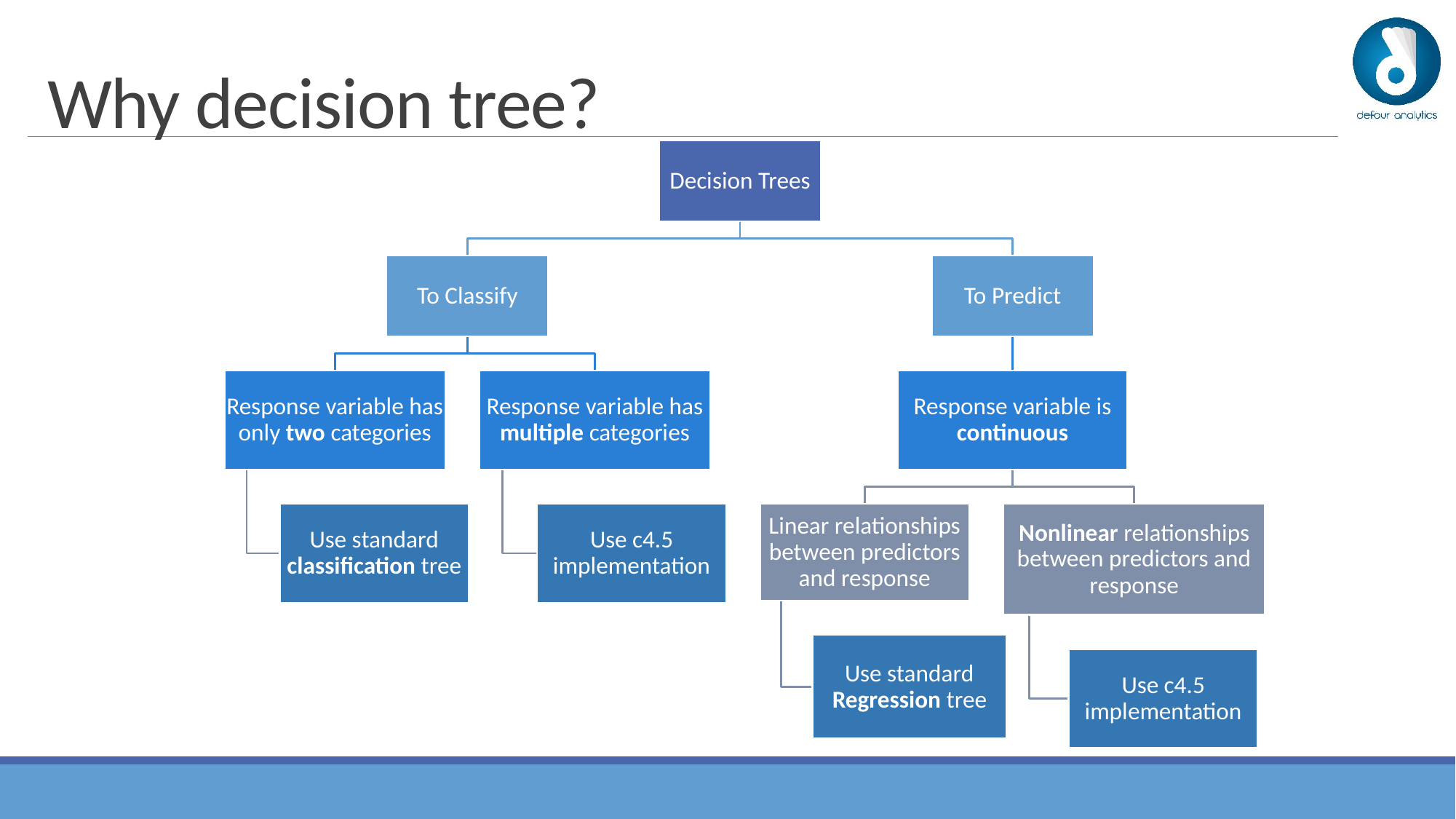

# Why decision tree?
Decision Trees
To Classify
Response variable has only two categories
Use standard classification tree
Response variable has multiple categories
Use c4.5 implementation
To Predict
Response variable is continuous
Linear relationships between predictors and response
Use standard Regression tree
Nonlinear relationships between predictors and response
Use c4.5 implementation